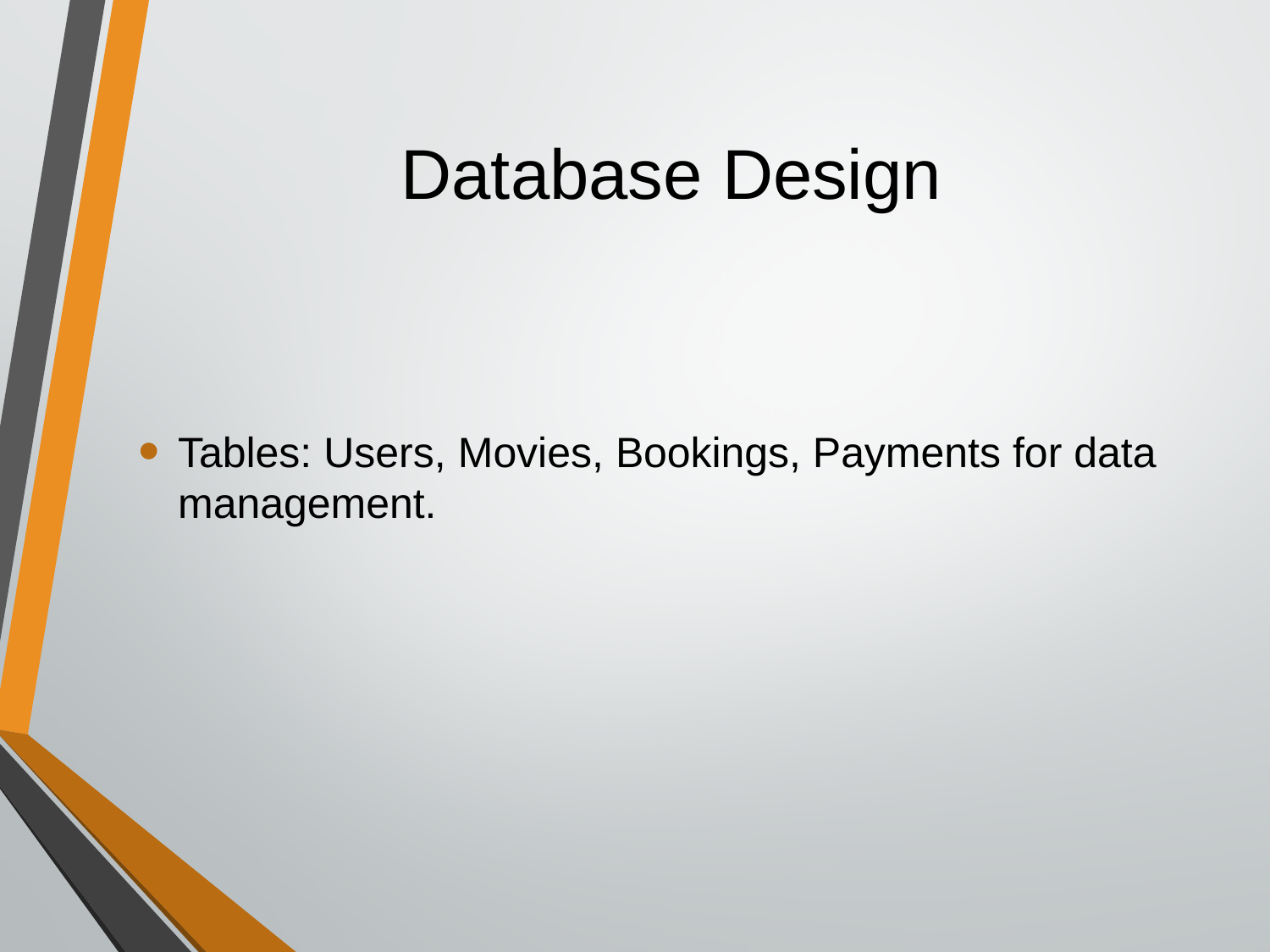

# Database Design
Tables: Users, Movies, Bookings, Payments for data management.